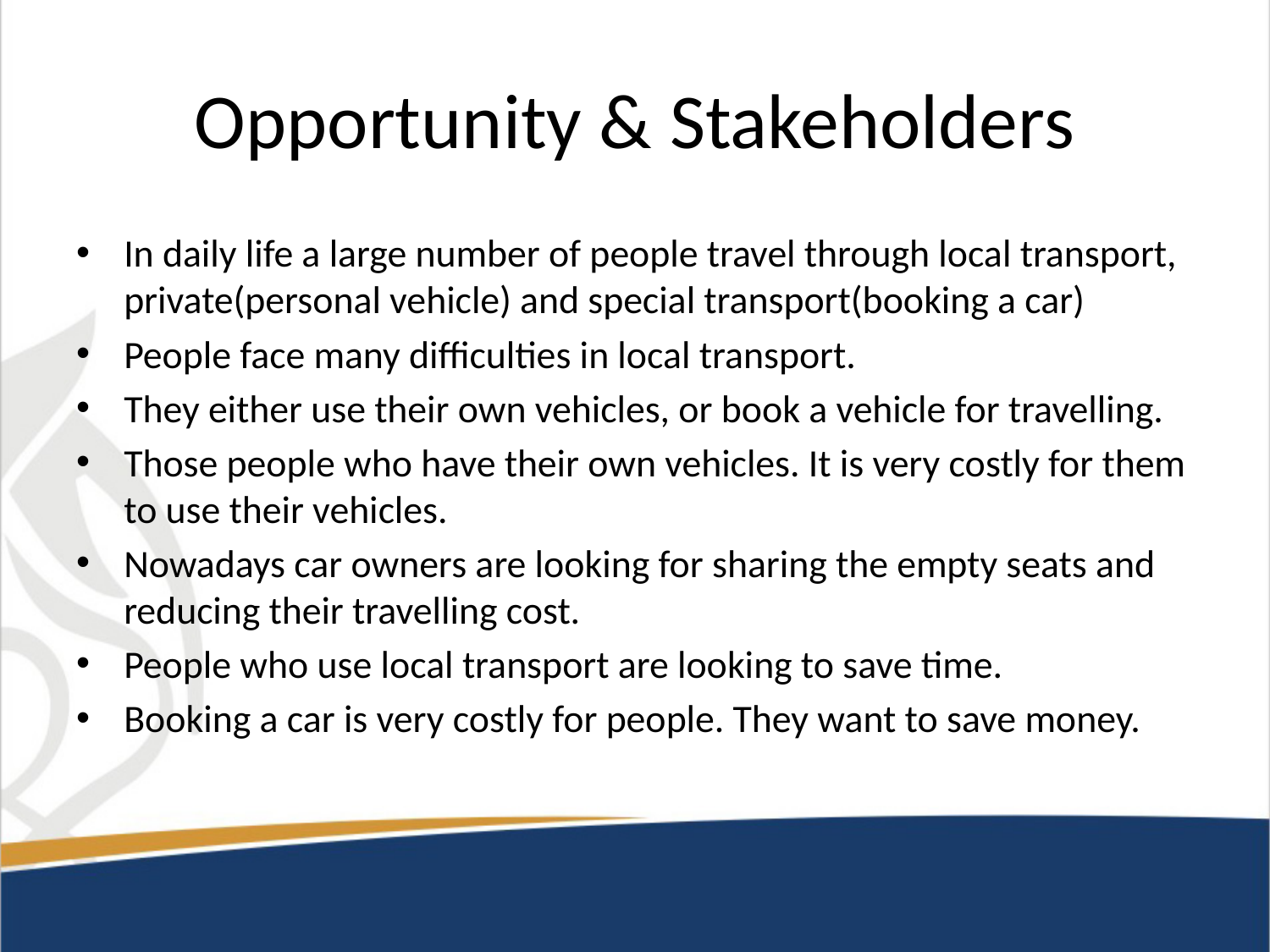

# Opportunity & Stakeholders
In daily life a large number of people travel through local transport, private(personal vehicle) and special transport(booking a car)
People face many difficulties in local transport.
They either use their own vehicles, or book a vehicle for travelling.
Those people who have their own vehicles. It is very costly for them to use their vehicles.
Nowadays car owners are looking for sharing the empty seats and reducing their travelling cost.
People who use local transport are looking to save time.
Booking a car is very costly for people. They want to save money.